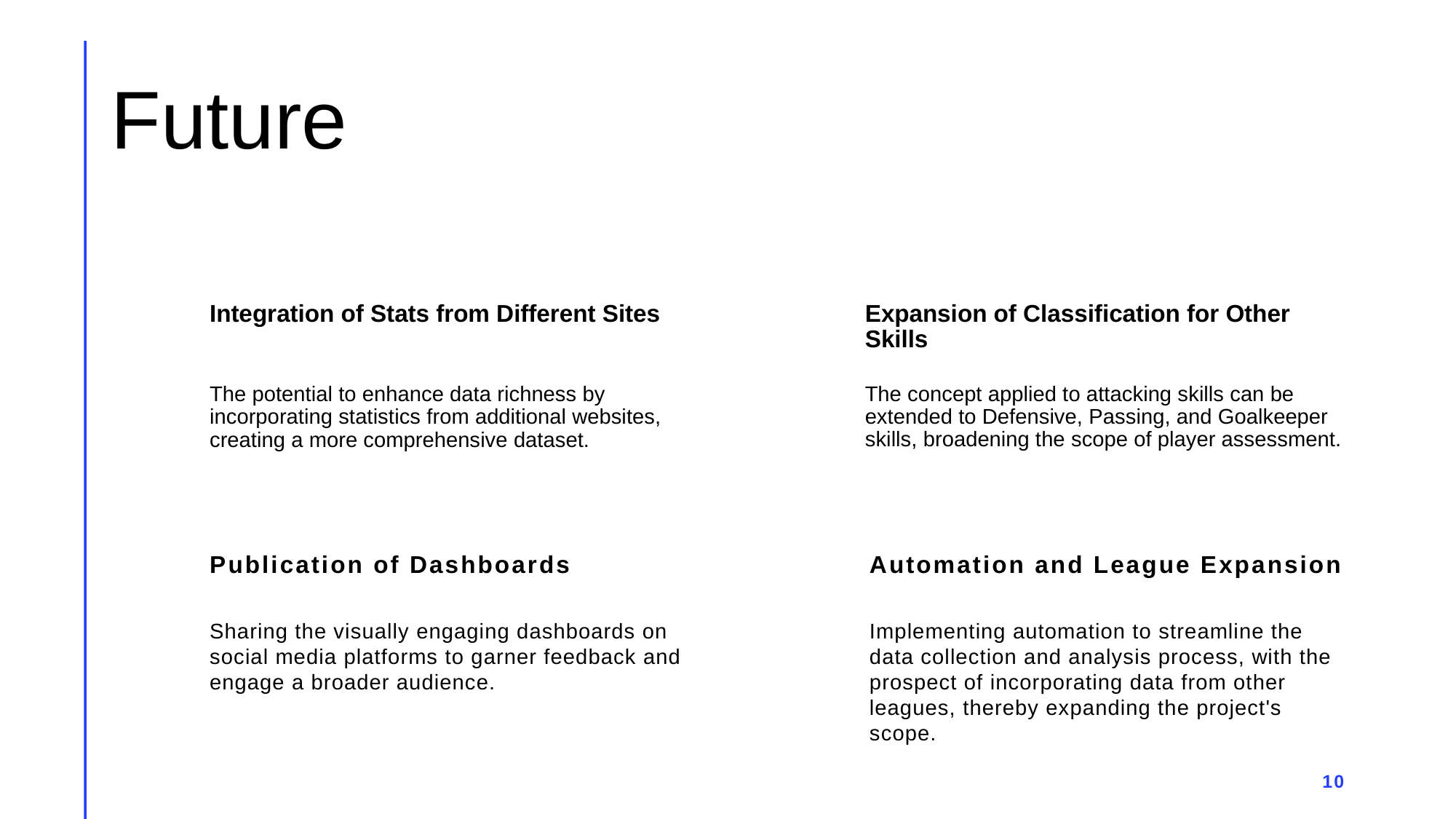

# Future

Integration of Stats from Different Sites

Expansion of Classification for Other Skills
The concept applied to attacking skills can be extended to Defensive, Passing, and Goalkeeper skills, broadening the scope of player assessment.
The potential to enhance data richness by incorporating statistics from additional websites, creating a more comprehensive dataset.
Publication of Dashboards
Automation and League Expansion
Sharing the visually engaging dashboards on social media platforms to garner feedback and engage a broader audience.
Implementing automation to streamline the data collection and analysis process, with the prospect of incorporating data from other leagues, thereby expanding the project's scope.
10